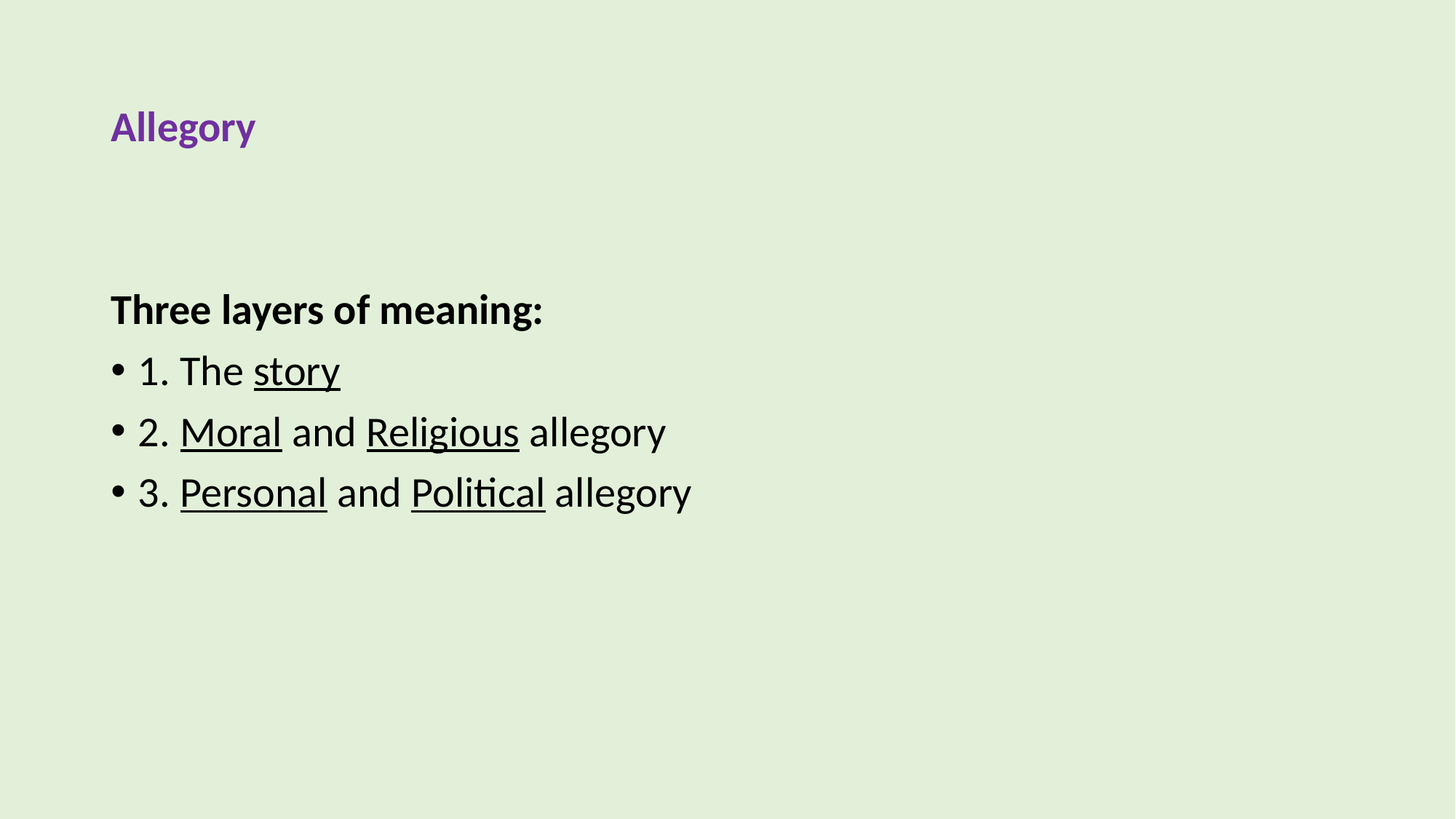

Allegory

Three layers of meaning:
1. The story
2. Moral and Religious allegory
3. Personal and Political allegory